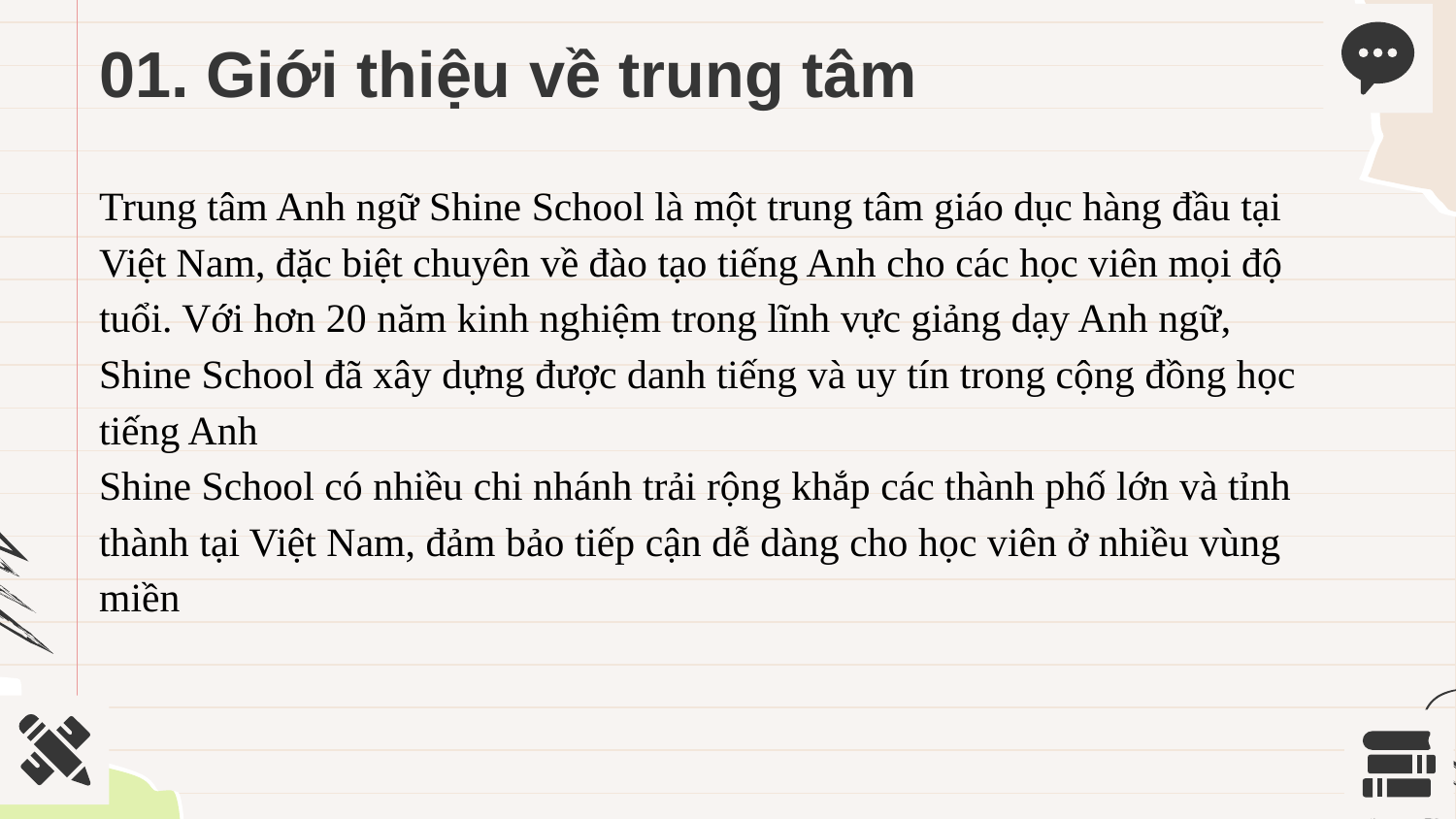

# 01. Giới thiệu về trung tâm
Trung tâm Anh ngữ Shine School là một trung tâm giáo dục hàng đầu tại Việt Nam, đặc biệt chuyên về đào tạo tiếng Anh cho các học viên mọi độ tuổi. Với hơn 20 năm kinh nghiệm trong lĩnh vực giảng dạy Anh ngữ, Shine School đã xây dựng được danh tiếng và uy tín trong cộng đồng học tiếng Anh
Shine School có nhiều chi nhánh trải rộng khắp các thành phố lớn và tỉnh thành tại Việt Nam, đảm bảo tiếp cận dễ dàng cho học viên ở nhiều vùng miền